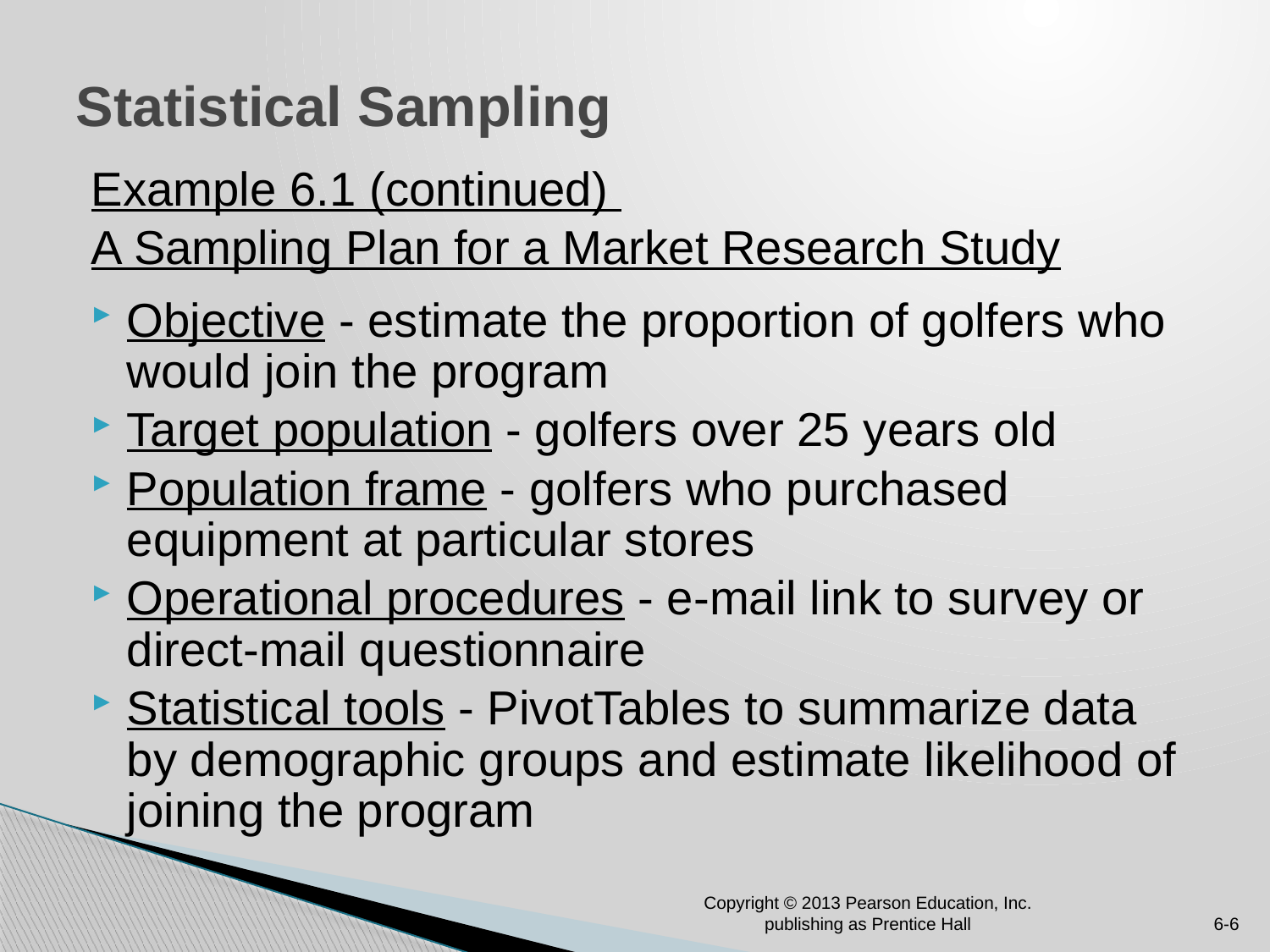

# Statistical Sampling
Example 6.1 (continued)
A Sampling Plan for a Market Research Study
Objective - estimate the proportion of golfers who would join the program
Target population - golfers over 25 years old
Population frame - golfers who purchased equipment at particular stores
Operational procedures - e-mail link to survey or direct-mail questionnaire
Statistical tools - PivotTables to summarize data by demographic groups and estimate likelihood of joining the program

Copyright © 2013 Pearson Education, Inc. publishing as Prentice Hall
6-6